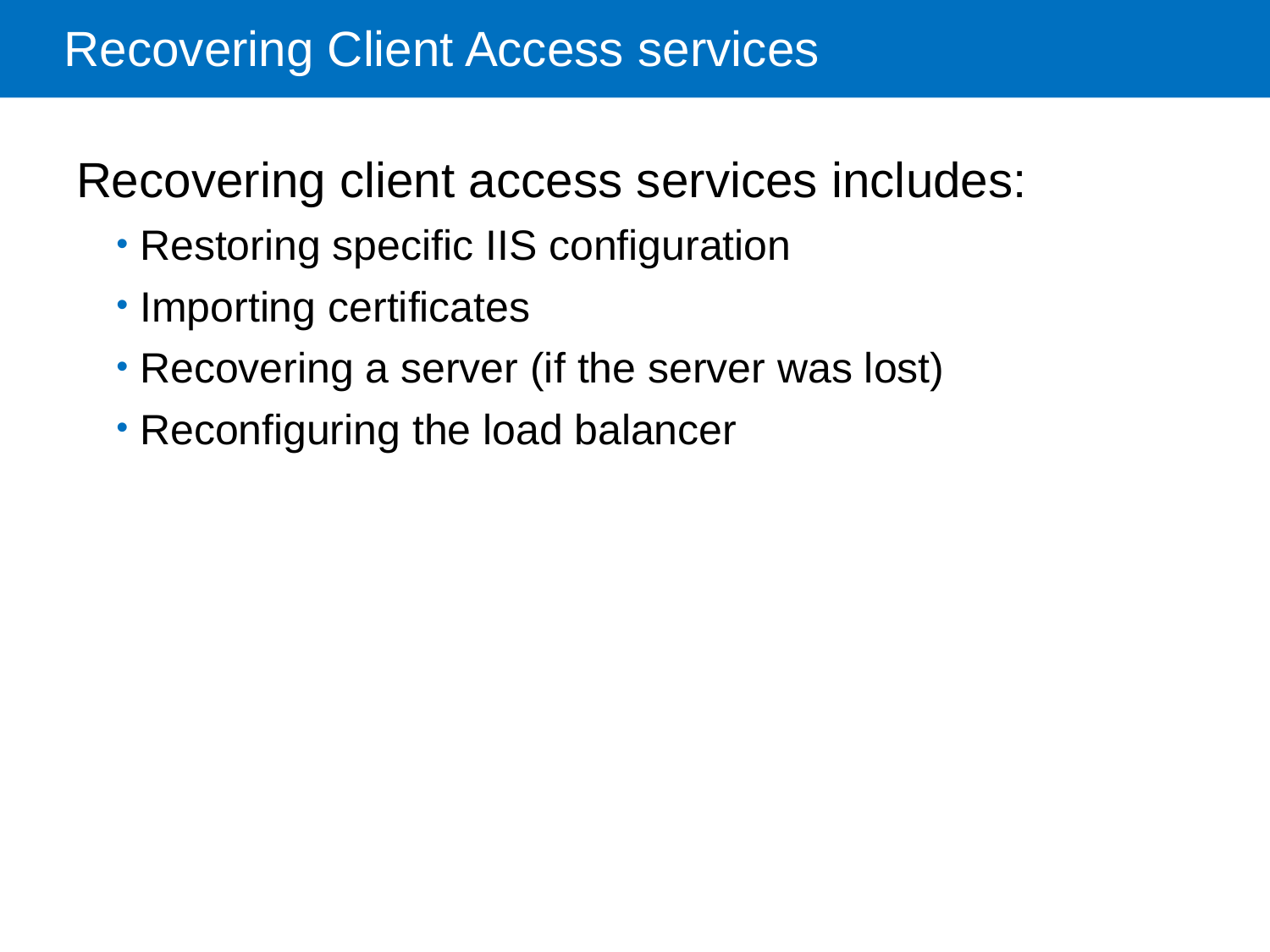

# Recovering Client Access services
Recovering client access services includes:
Restoring specific IIS configuration
Importing certificates
Recovering a server (if the server was lost)
Reconfiguring the load balancer